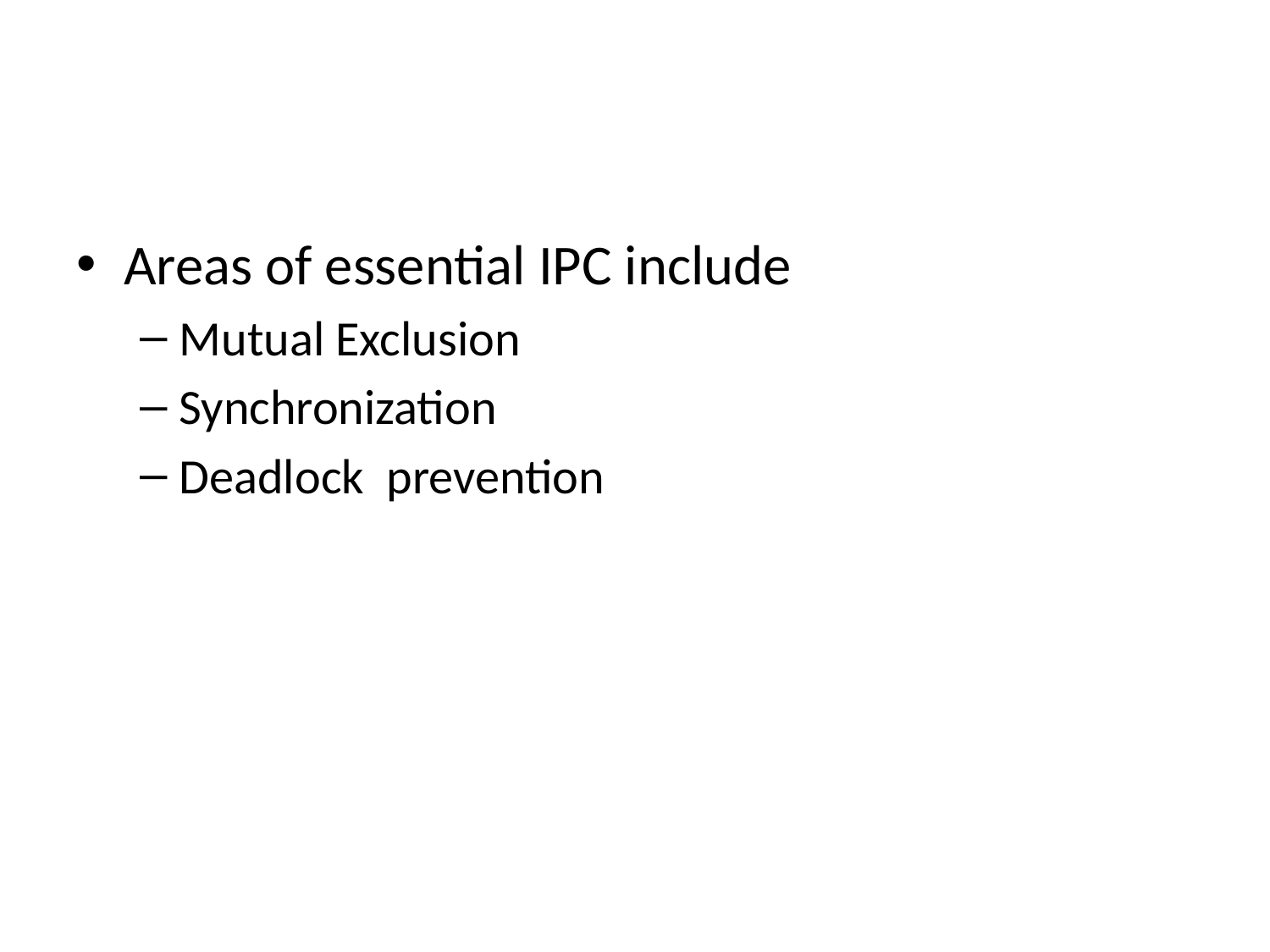

#
Areas of essential IPC include
Mutual Exclusion
Synchronization
Deadlock  prevention